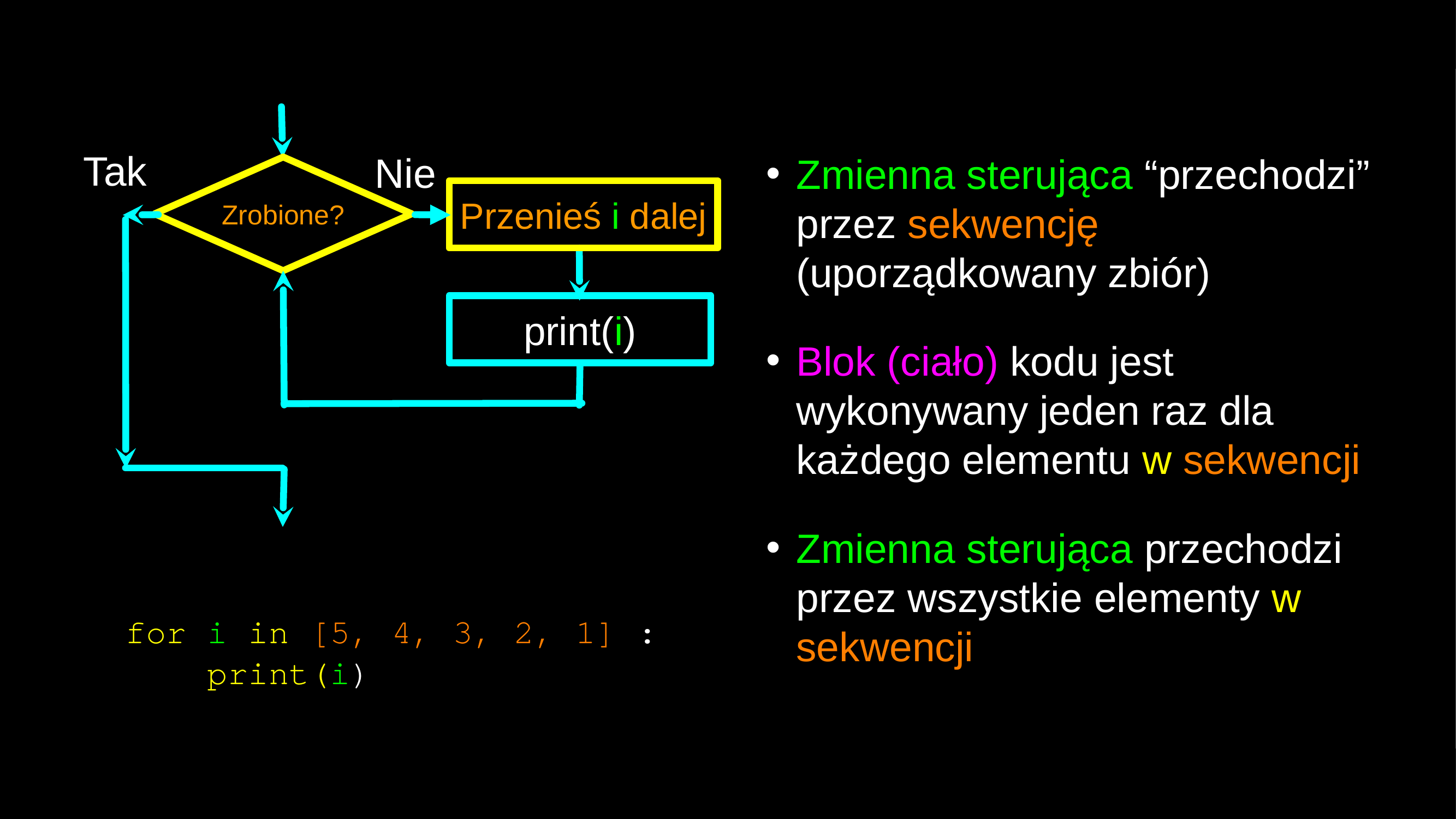

Tak
Nie
Zmienna sterująca “przechodzi” przez sekwencję (uporządkowany zbiór)
Blok (ciało) kodu jest wykonywany jeden raz dla każdego elementu w sekwencji
Zmienna sterująca przechodzi przez wszystkie elementy w sekwencji
Zrobione?
Przenieś i dalej
print(i)
for i in [5, 4, 3, 2, 1] :
    print(i)